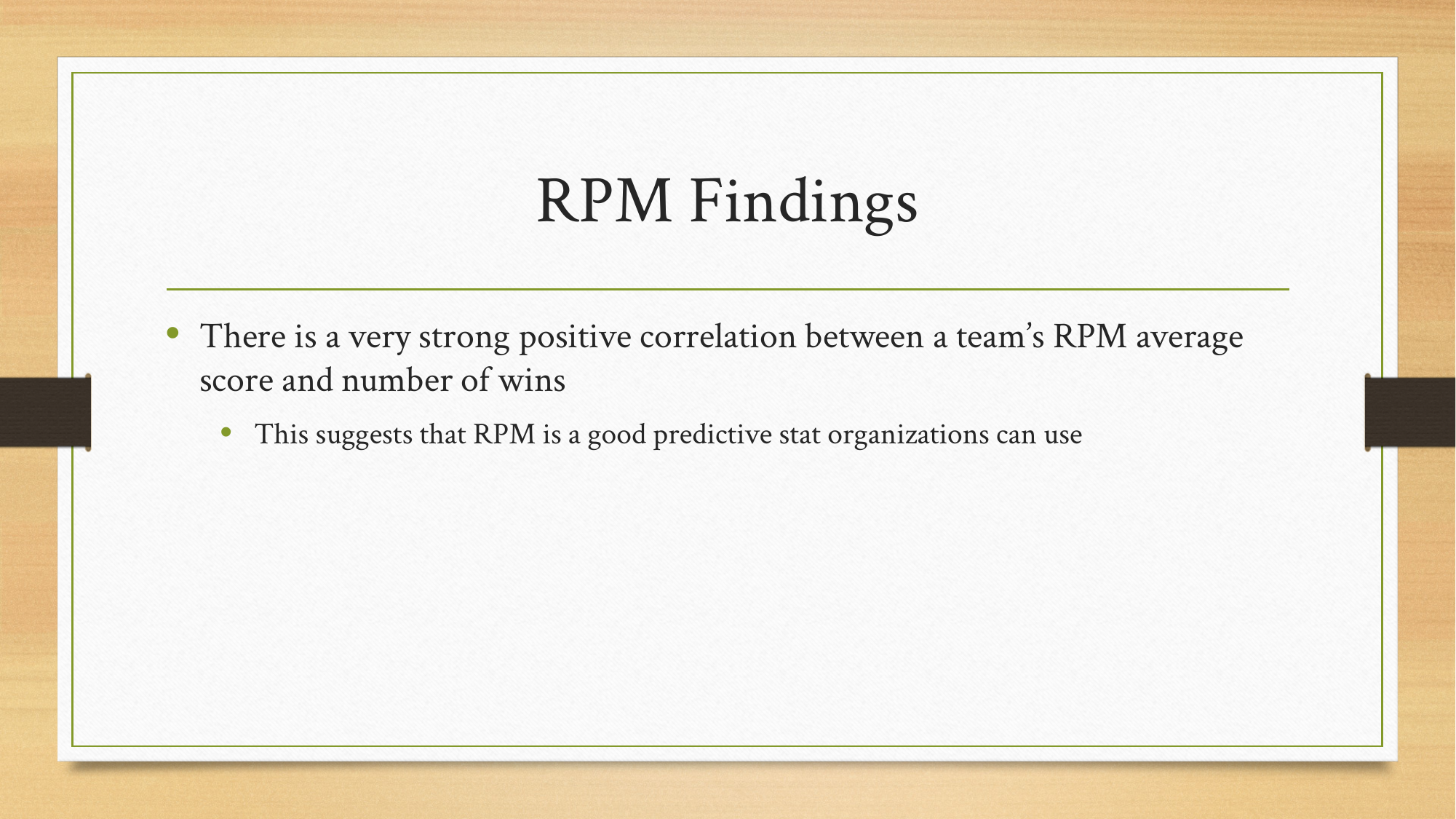

# RPM Findings
There is a very strong positive correlation between a team’s RPM average score and number of wins
This suggests that RPM is a good predictive stat organizations can use